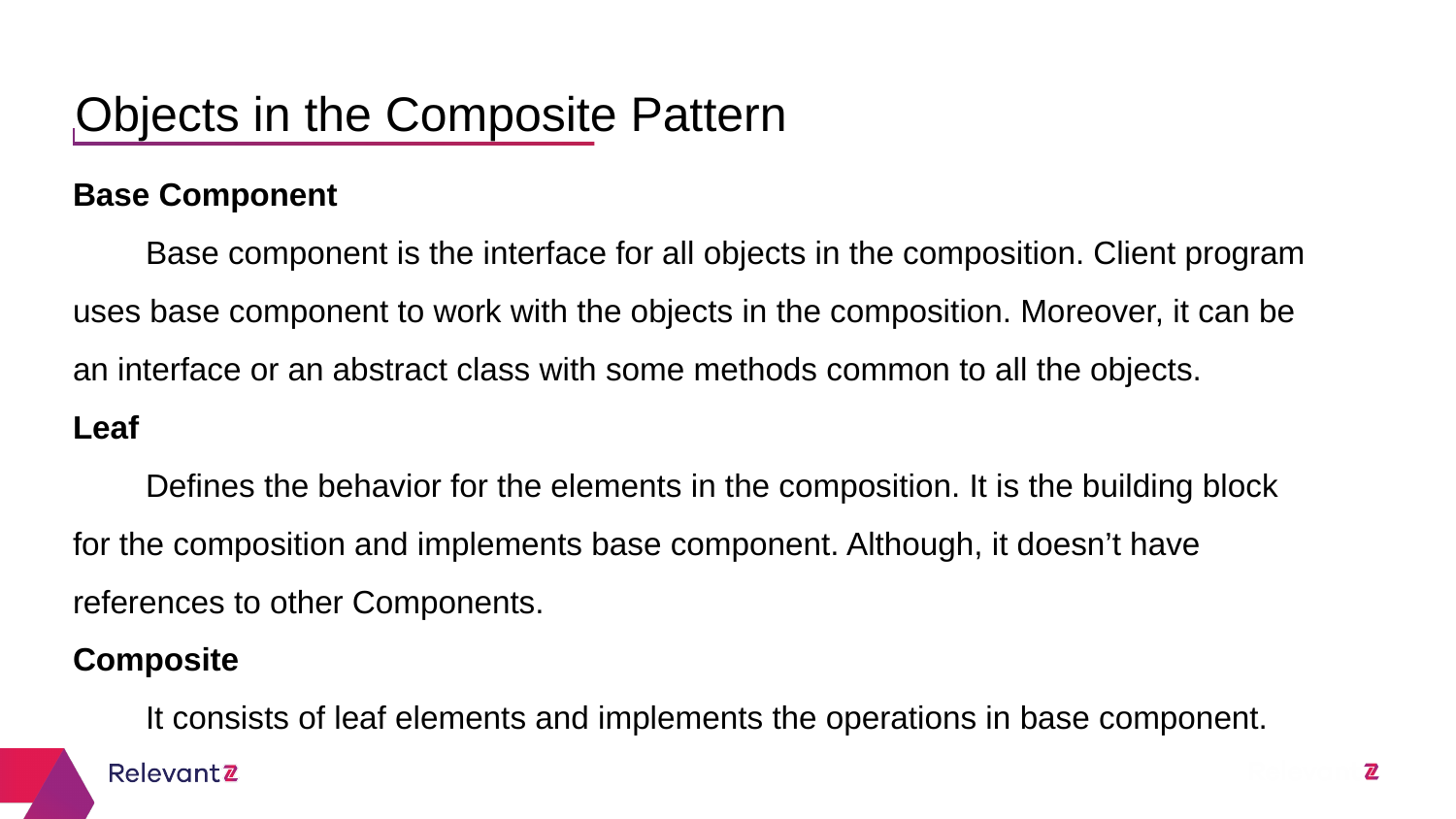

Objects in the Composite Pattern
# Base Component
Base component is the interface for all objects in the composition. Client program uses base component to work with the objects in the composition. Moreover, it can be an interface or an abstract class with some methods common to all the objects.
Leaf
Defines the behavior for the elements in the composition. It is the building block for the composition and implements base component. Although, it doesn’t have references to other Components.
Composite
It consists of leaf elements and implements the operations in base component.